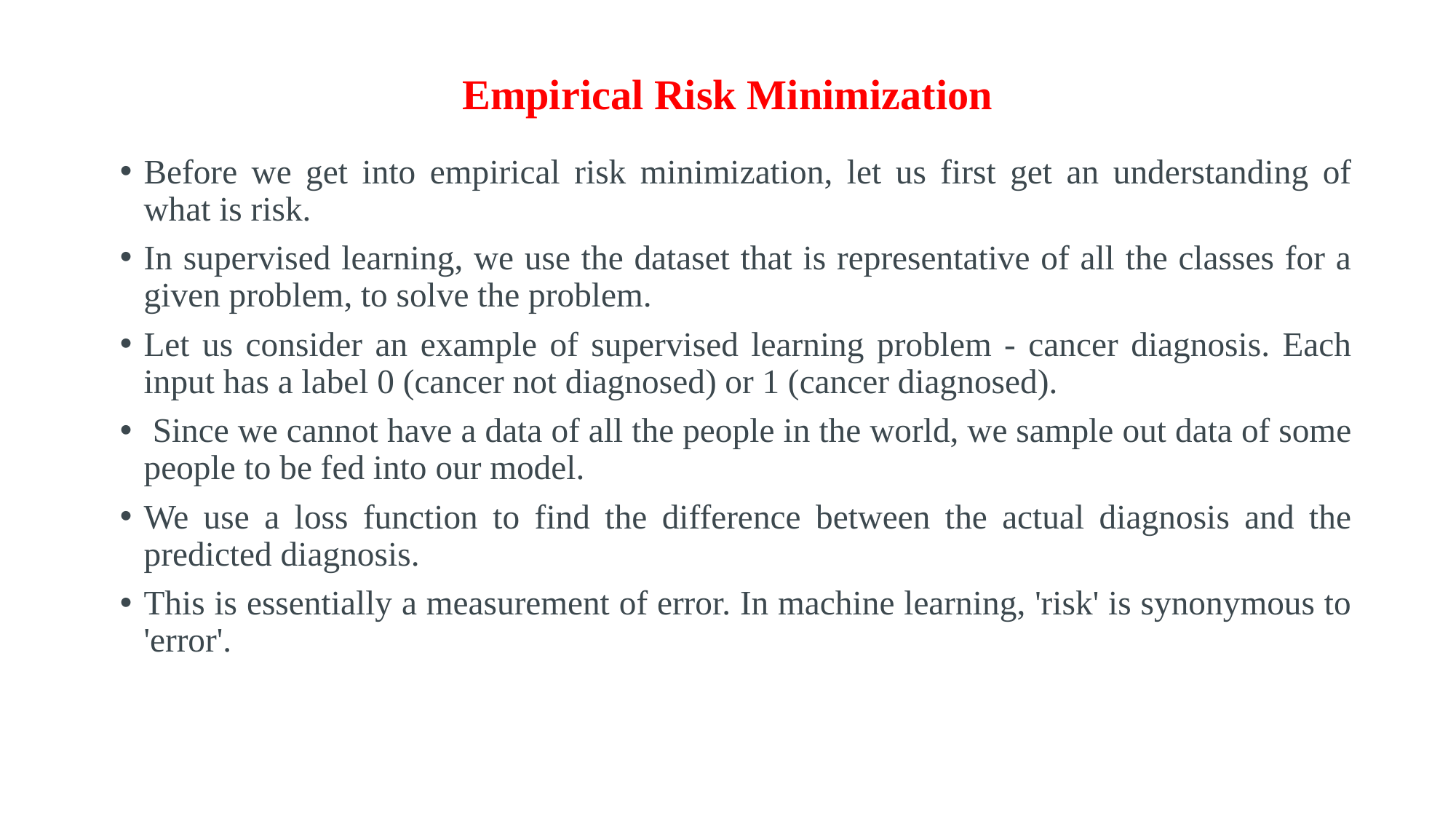

# Empirical Risk Minimization
Before we get into empirical risk minimization, let us first get an understanding of what is risk.
In supervised learning, we use the dataset that is representative of all the classes for a given problem, to solve the problem.
Let us consider an example of supervised learning problem - cancer diagnosis. Each input has a label 0 (cancer not diagnosed) or 1 (cancer diagnosed).
 Since we cannot have a data of all the people in the world, we sample out data of some people to be fed into our model.
We use a loss function to find the difference between the actual diagnosis and the predicted diagnosis.
This is essentially a measurement of error. In machine learning, 'risk' is synonymous to 'error'.